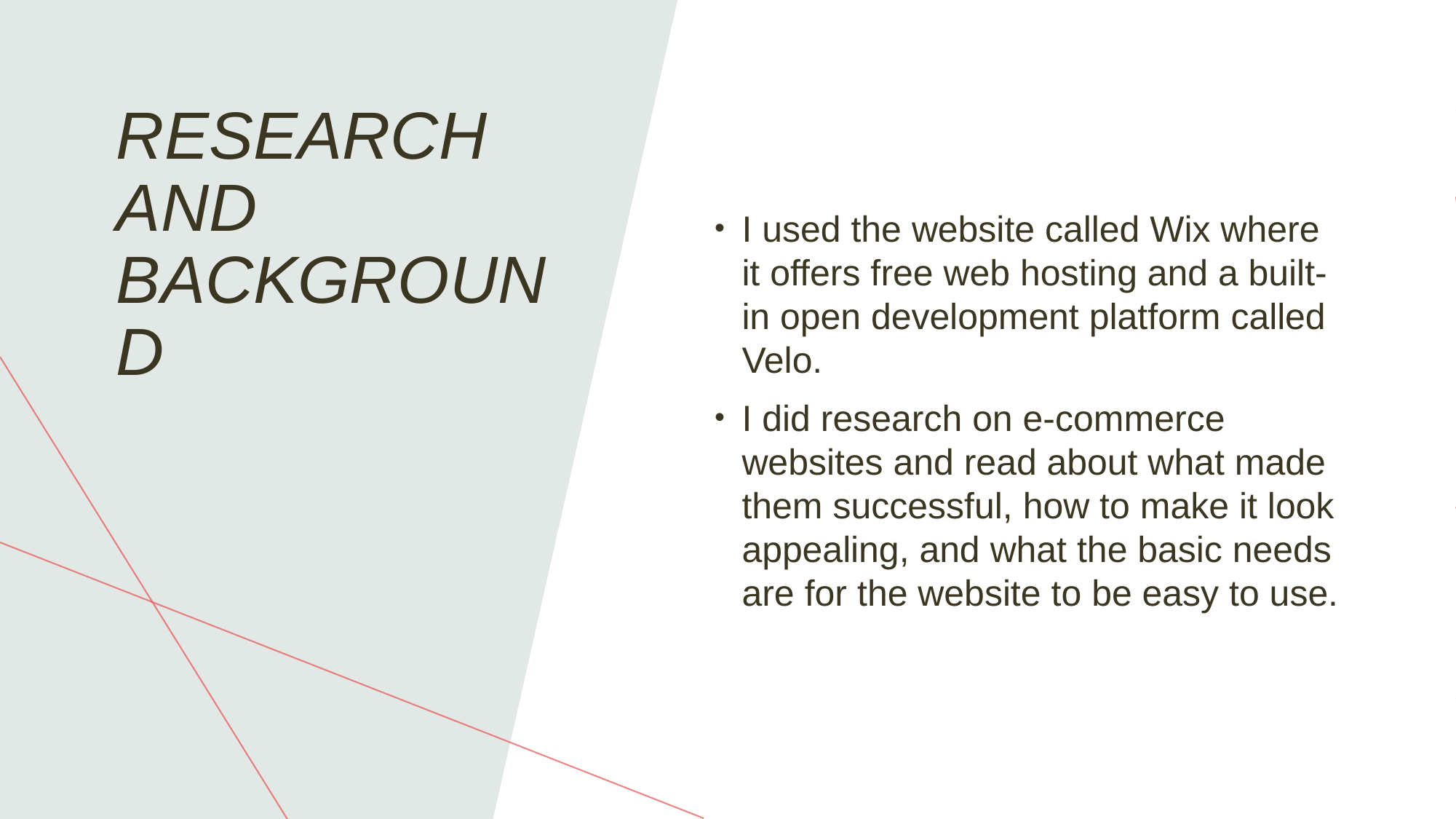

I used the website called Wix where it offers free web hosting and a built-in open development platform called Velo.
I did research on e-commerce websites and read about what made them successful, how to make it look appealing, and what the basic needs are for the website to be easy to use.
# Research and background